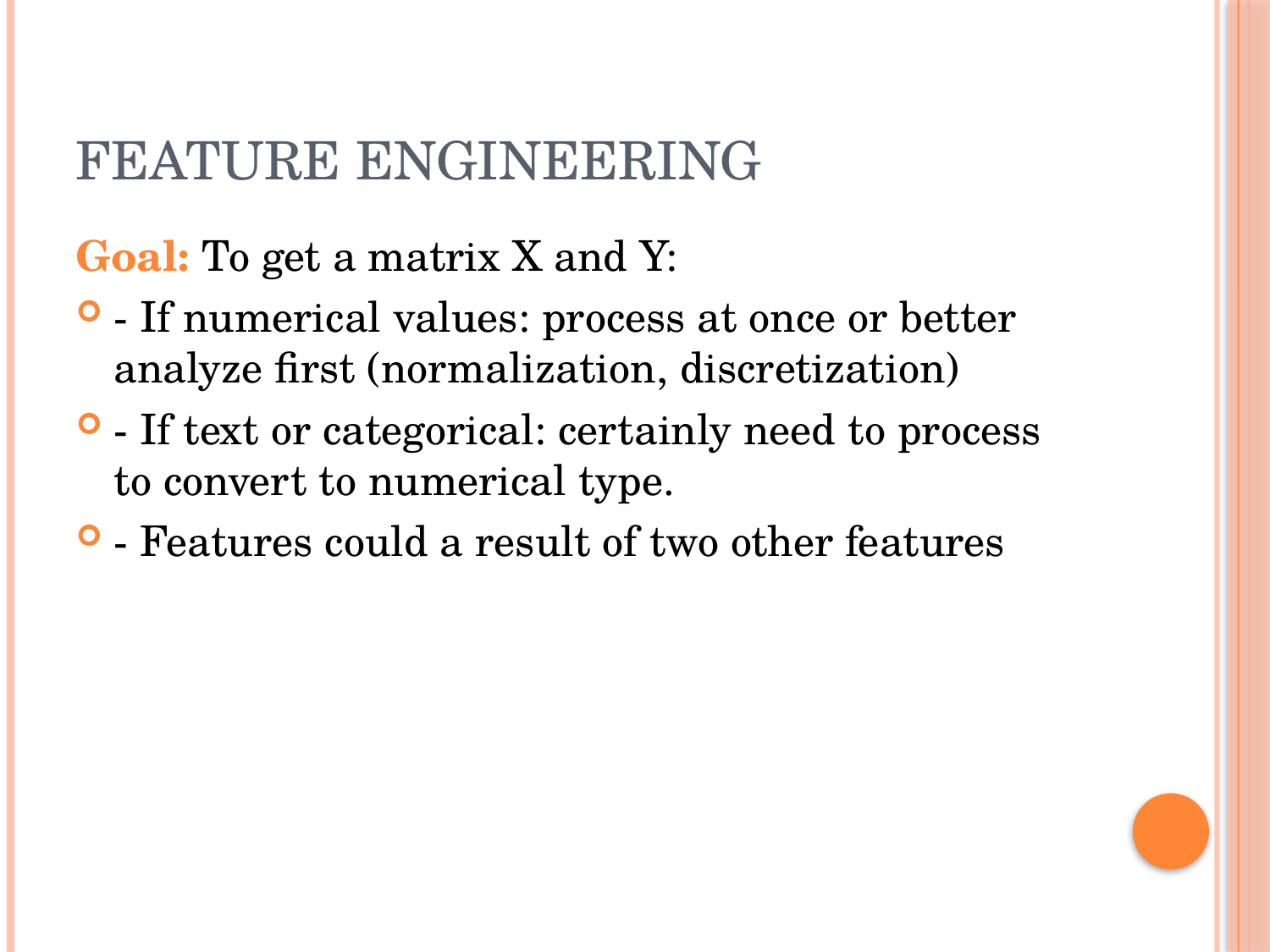

# Feature Engineering
Goal: To get a matrix X and Y:
- If numerical values: process at once or better analyze first (normalization, discretization)
- If text or categorical: certainly need to process to convert to numerical type.
- Features could a result of two other features